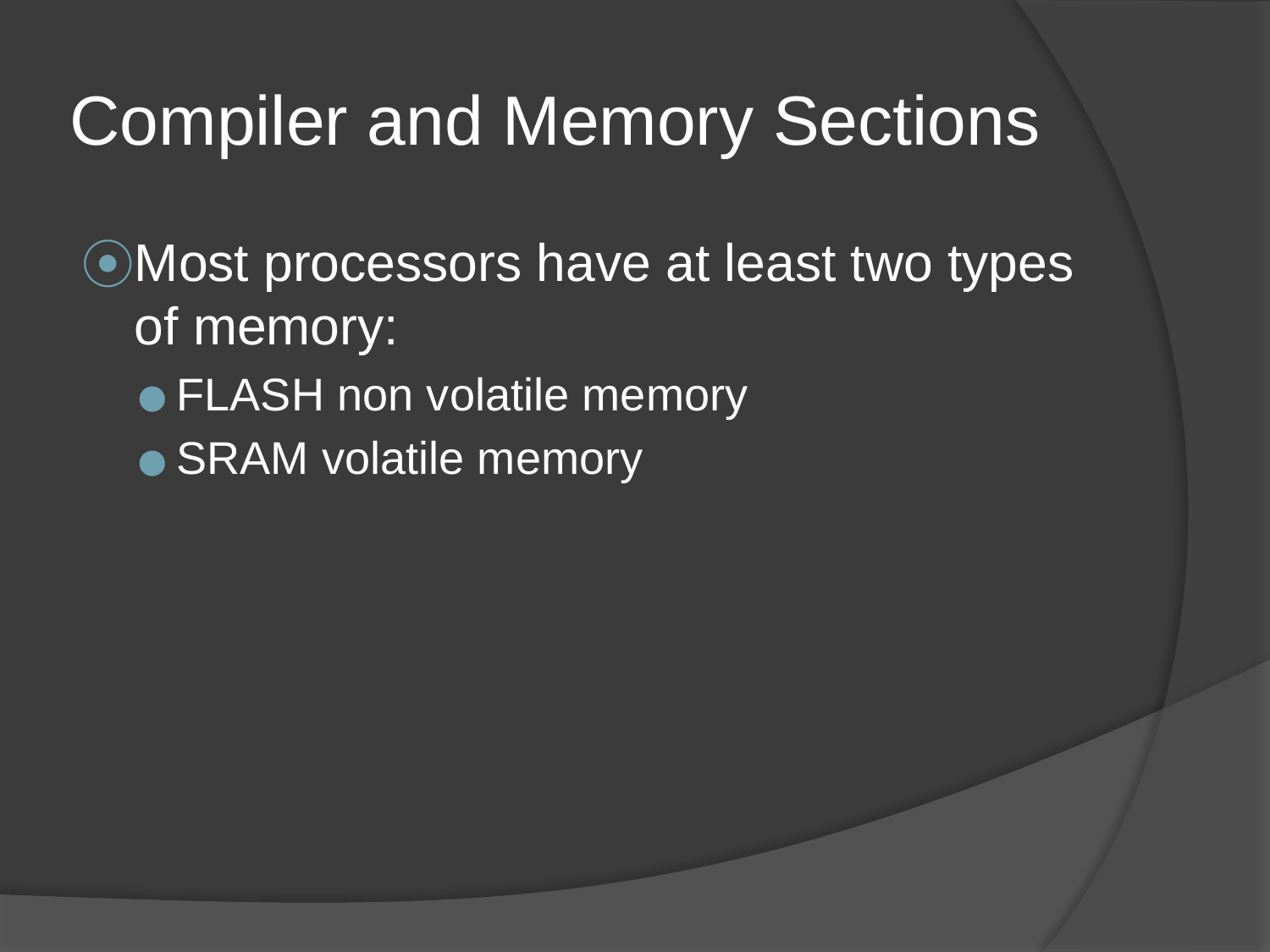

# Compiler and Memory Sections
Most processors have at least two types of memory:
FLASH non volatile memory
SRAM volatile memory